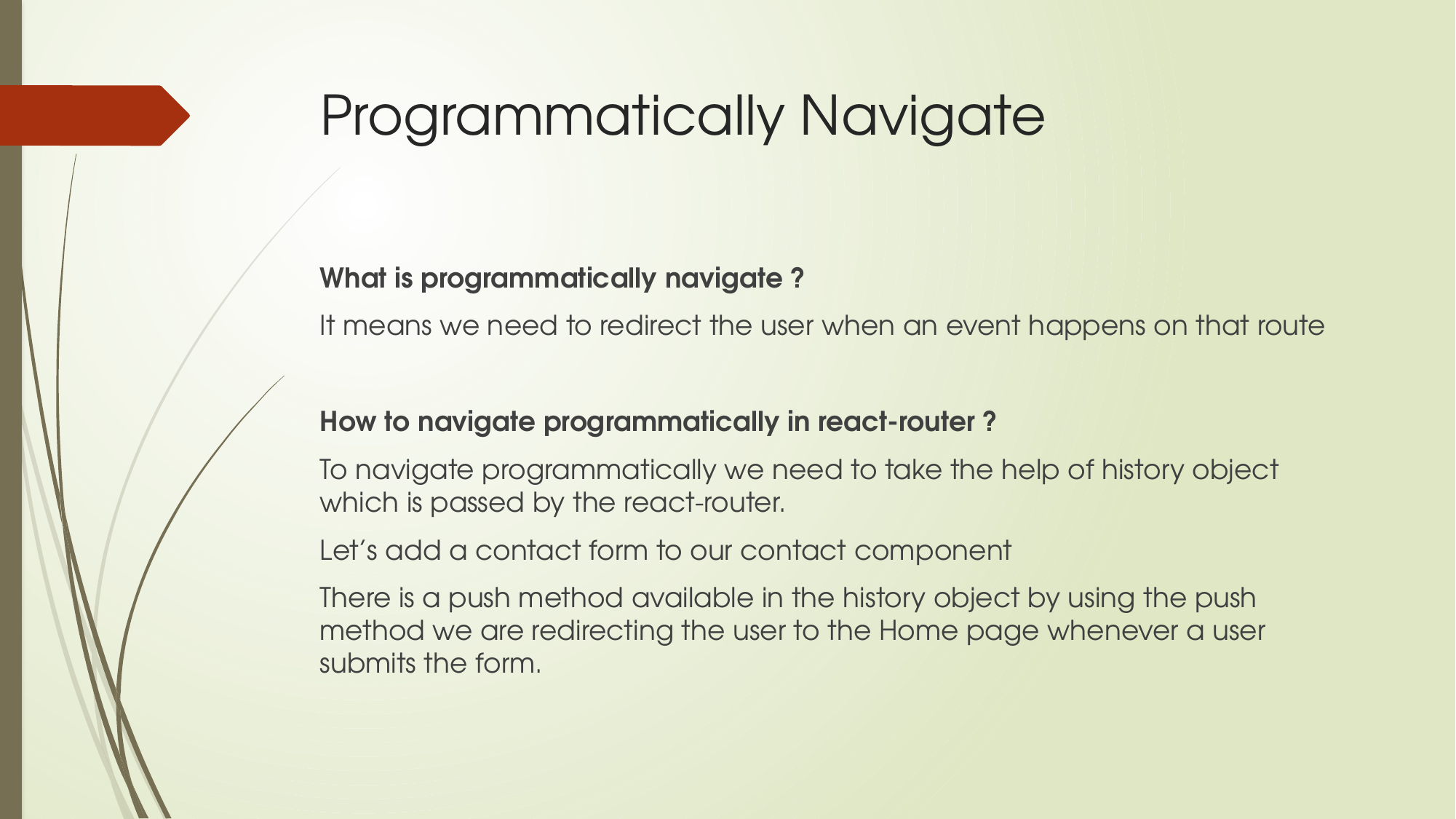

# Programmatically Navigate
What is programmatically navigate ?
It means we need to redirect the user when an event happens on that route

How to navigate programmatically in react-router ?
To navigate programmatically we need to take the help of history object which is passed by the react-router.
Let’s add a contact form to our contact component
There is a push method available in the history object by using the push method we are redirecting the user to the Home page whenever a user submits the form.